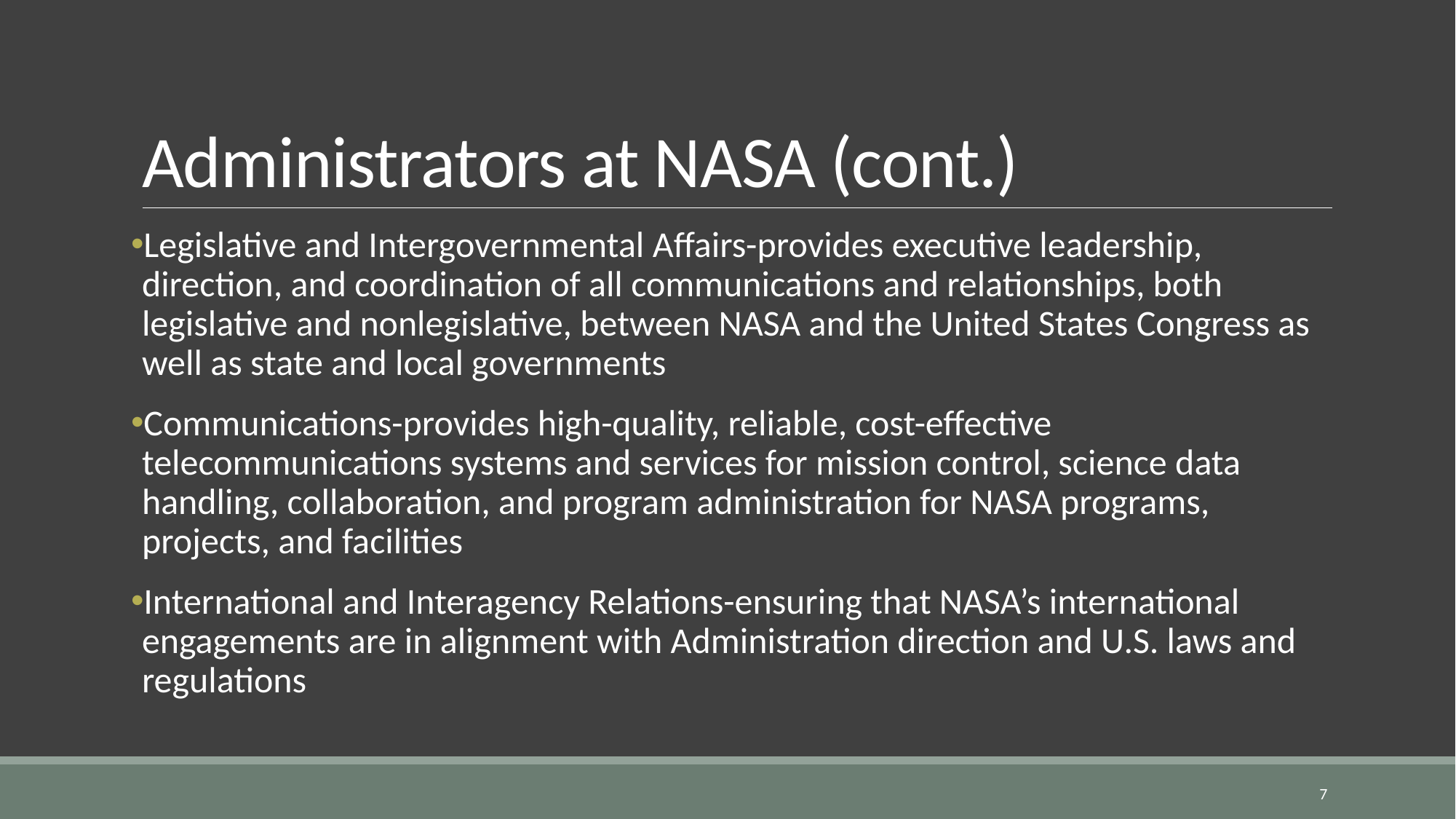

# Administrators at NASA (cont.)
Legislative and Intergovernmental Affairs-provides executive leadership, direction, and coordination of all communications and relationships, both legislative and nonlegislative, between NASA and the United States Congress as well as state and local governments
Communications-provides high-quality, reliable, cost-effective telecommunications systems and services for mission control, science data handling, collaboration, and program administration for NASA programs, projects, and facilities
International and Interagency Relations-ensuring that NASA’s international engagements are in alignment with Administration direction and U.S. laws and regulations
7